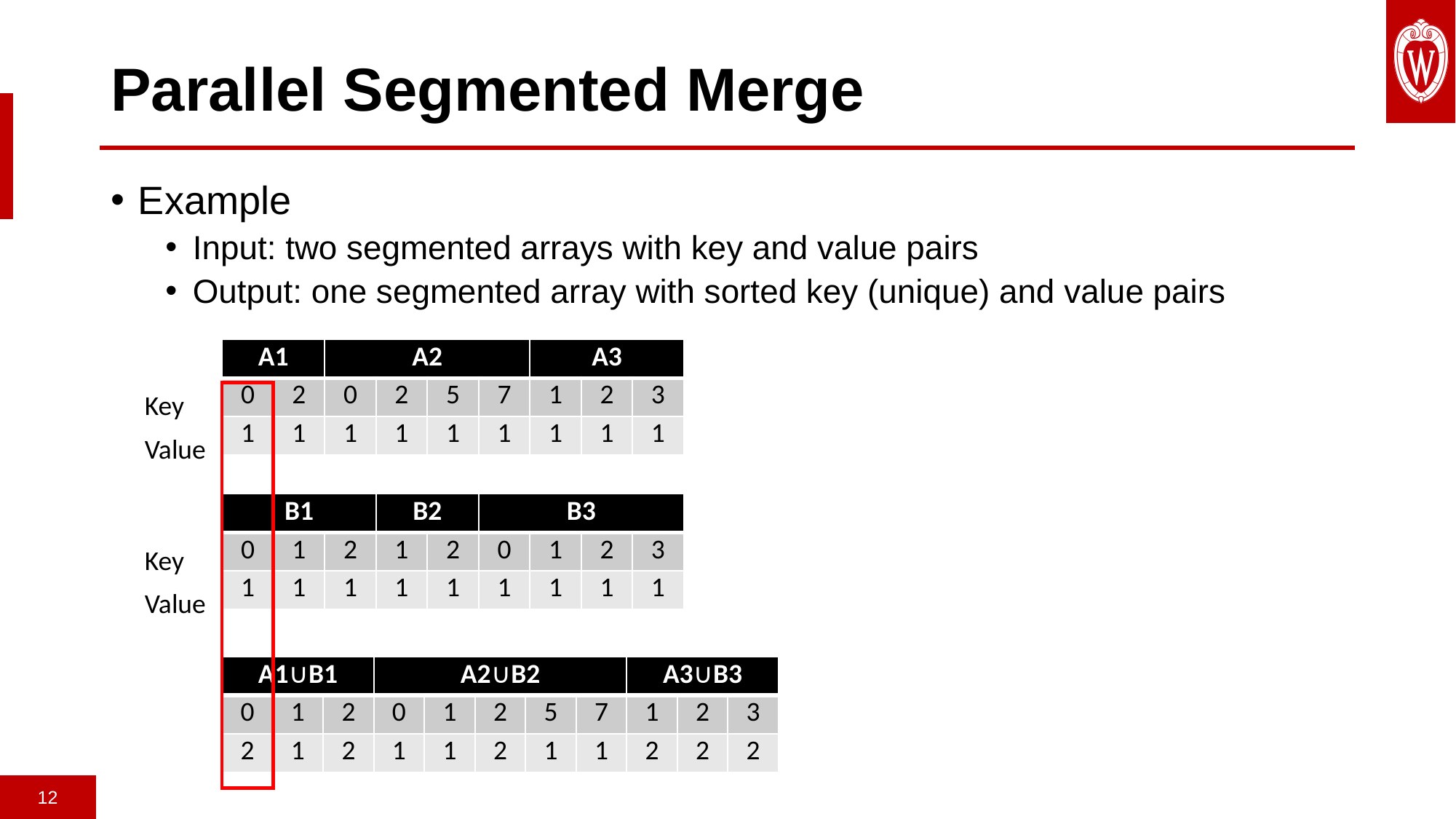

# Parallel Segmented Merge
Example
Input: two segmented arrays with key and value pairs
Output: one segmented array with sorted key (unique) and value pairs

| A1 | 0 | A2 |  |  |  | A3 |  |  |
| --- | --- | --- | --- | --- | --- | --- | --- | --- |
| 0 | 2 | 0 | 2 | 5 | 7 | 1 | 2 | 3 |
| 1 | 1 | 1 | 1 | 1 | 1 | 1 | 1 | 1 |
Key

Value
| B1 | 0 |  | B2 |  | B3 | A3 |  |  |
| --- | --- | --- | --- | --- | --- | --- | --- | --- |
| 0 | 1 | 2 | 1 | 2 | 0 | 1 | 2 | 3 |
| 1 | 1 | 1 | 1 | 1 | 1 | 1 | 1 | 1 |
Key
Value
| A1∪B1 | 0 |  | A2∪B2 |  |  |  |  | A3∪B3 |  |  |
| --- | --- | --- | --- | --- | --- | --- | --- | --- | --- | --- |
| 0 | 1 | 2 | 0 | 1 | 2 | 5 | 7 | 1 | 2 | 3 |
| 2 | 1 | 2 | 1 | 1 | 2 | 1 | 1 | 2 | 2 | 2 |